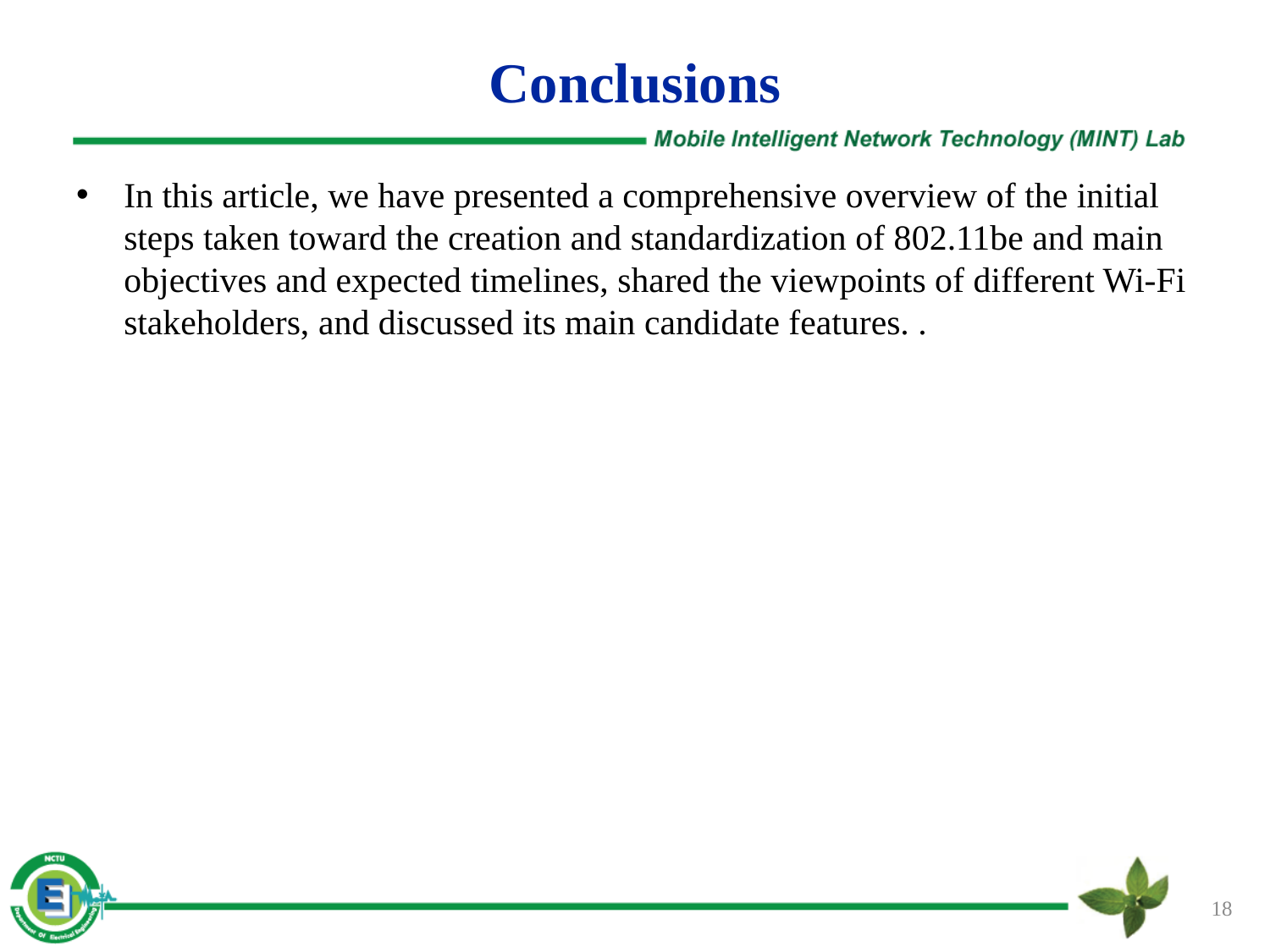

# Conclusions
In this article, we have presented a comprehensive overview of the initial steps taken toward the creation and standardization of 802.11be and main objectives and expected timelines, shared the viewpoints of different Wi-Fi stakeholders, and discussed its main candidate features. .

18